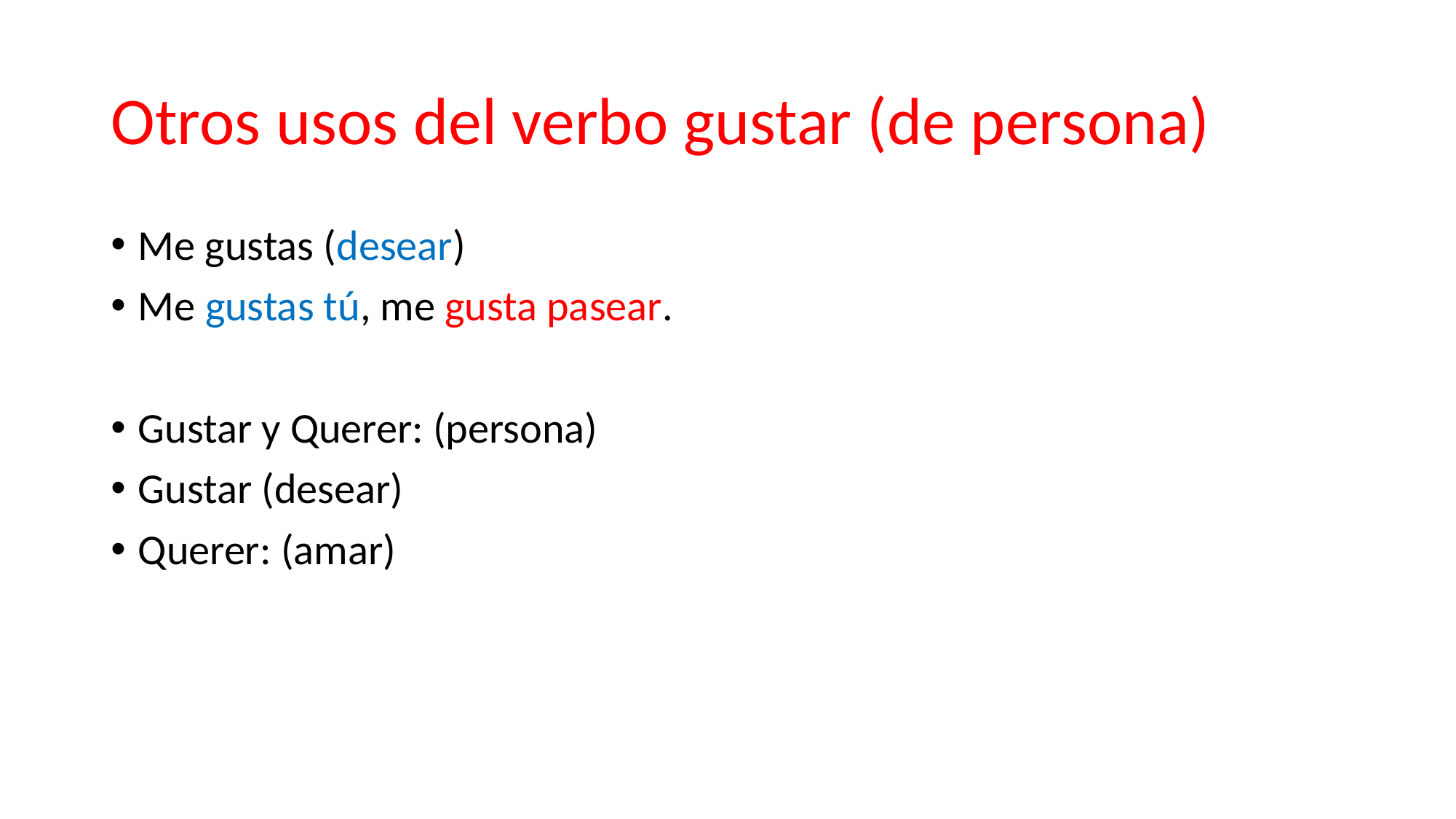

# Otros usos del verbo gustar (de persona)
Me gustas (desear)
Me gustas tú, me gusta pasear.

Gustar y Querer: (persona)
Gustar (desear)
Querer: (amar)